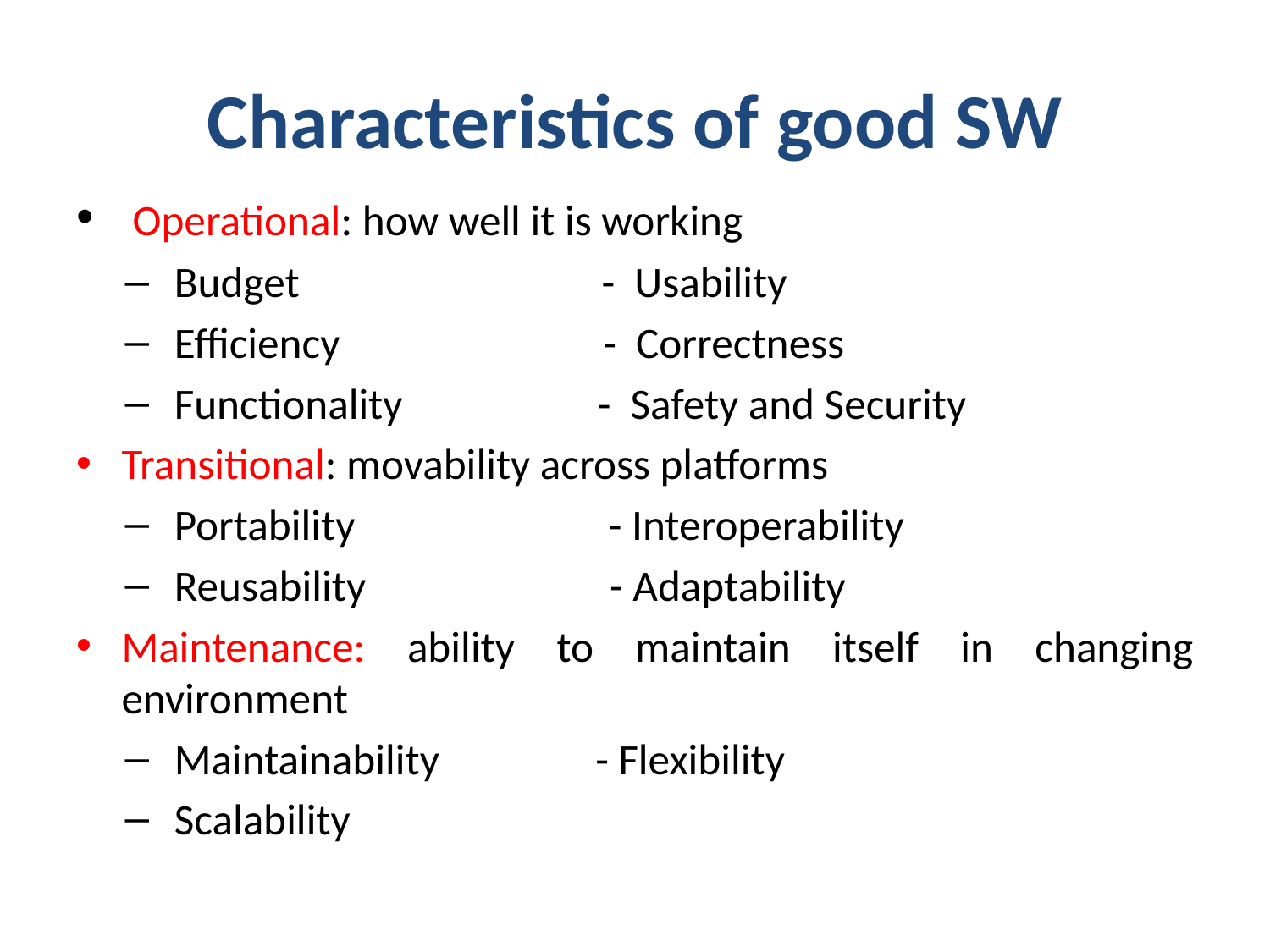

# Characteristics of good SW
 Operational: how well it is working
Budget                               -  Usability
Efficiency                           -  Correctness
Functionality                    -  Safety and Security
Transitional: movability across platforms
Portability                          - Interoperability
Reusability                         - Adaptability
Maintenance: ability to maintain itself in changing environment
Maintainability                - Flexibility
Scalability